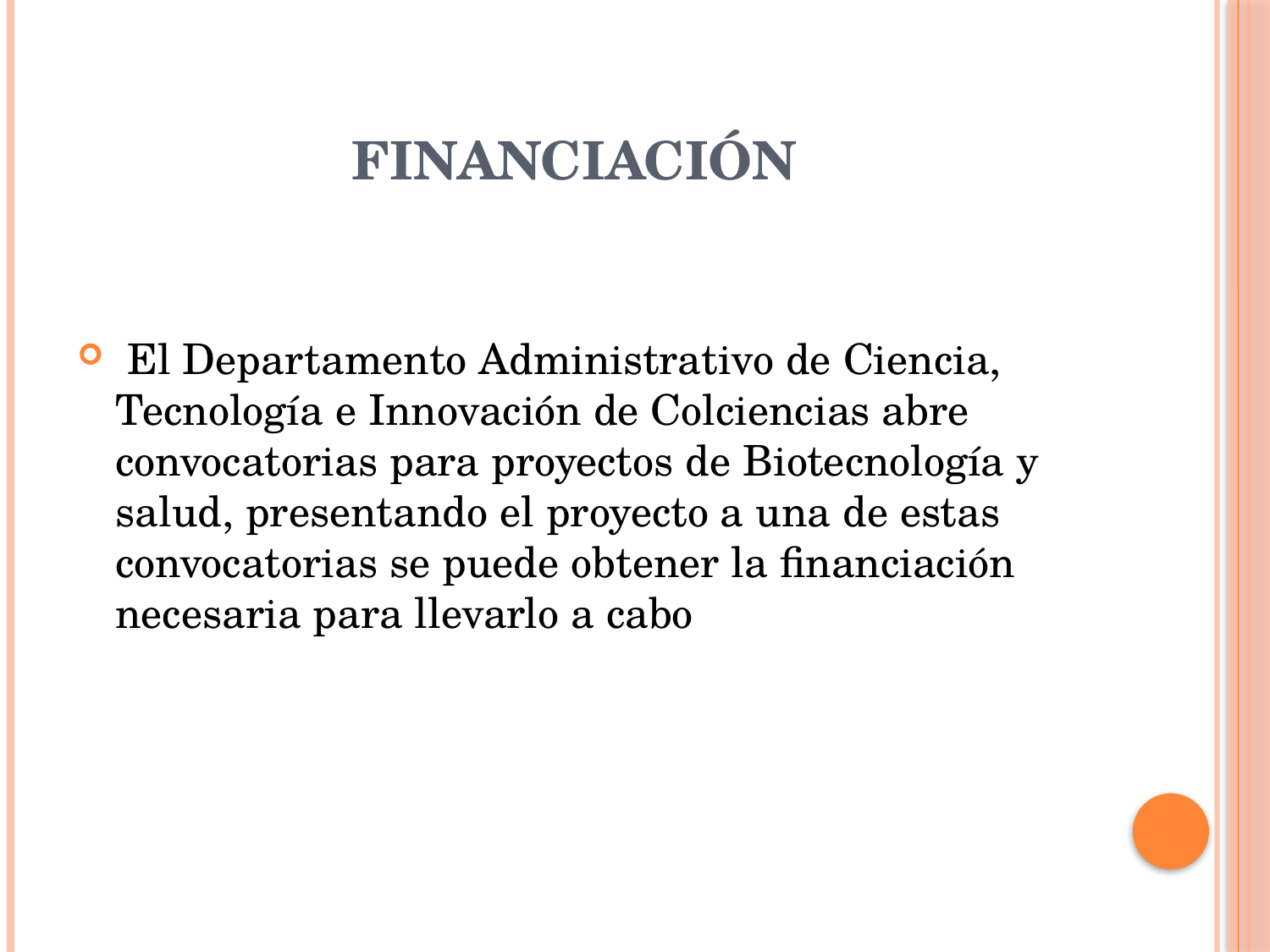

# FINANCIACIÓN
 El Departamento Administrativo de Ciencia, Tecnología e Innovación de Colciencias abre convocatorias para proyectos de Biotecnología y salud, presentando el proyecto a una de estas convocatorias se puede obtener la financiación necesaria para llevarlo a cabo